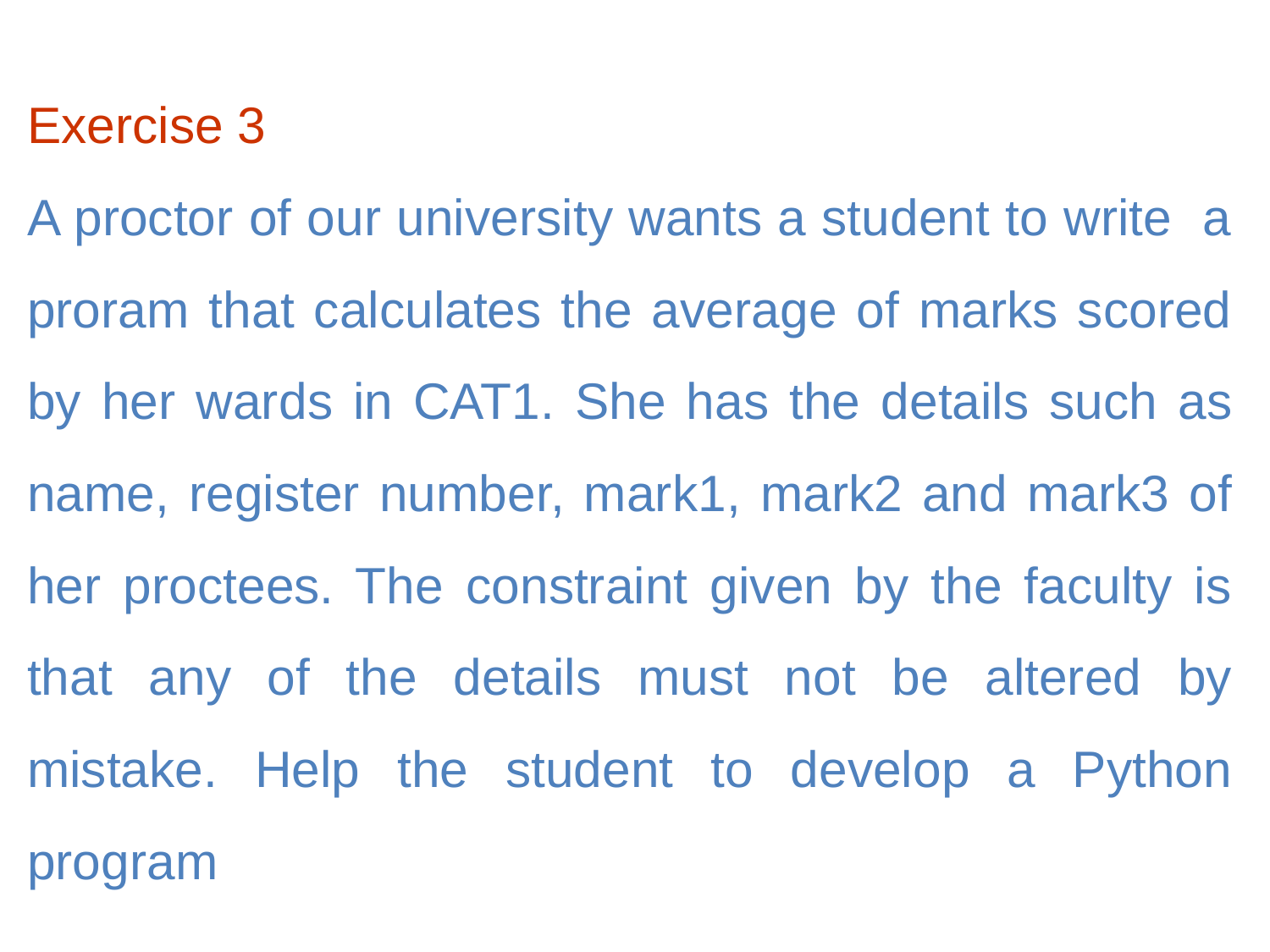

Exercise 3
A proctor of our university wants a student to write  a proram that calculates the average of marks scored by her wards in CAT1. She has the details such as name, register number, mark1, mark2 and mark3 of her proctees. The constraint given by the faculty is that any of the details must not be altered by mistake. Help the student to develop a Python program